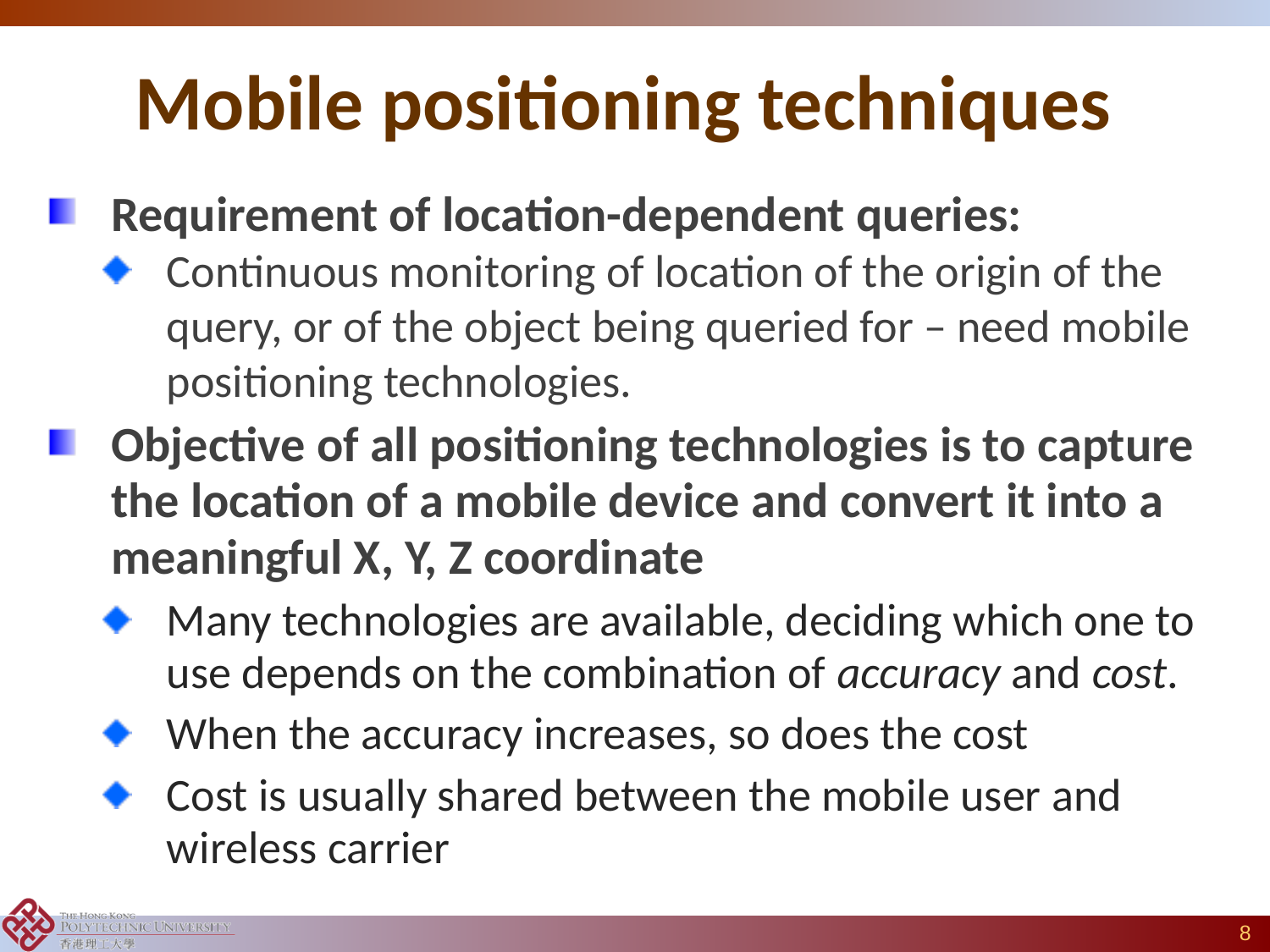

# Mobile positioning techniques
Requirement of location-dependent queries:
Continuous monitoring of location of the origin of the query, or of the object being queried for – need mobile positioning technologies.
Objective of all positioning technologies is to capture the location of a mobile device and convert it into a meaningful X, Y, Z coordinate
Many technologies are available, deciding which one to use depends on the combination of accuracy and cost.
When the accuracy increases, so does the cost
Cost is usually shared between the mobile user and wireless carrier